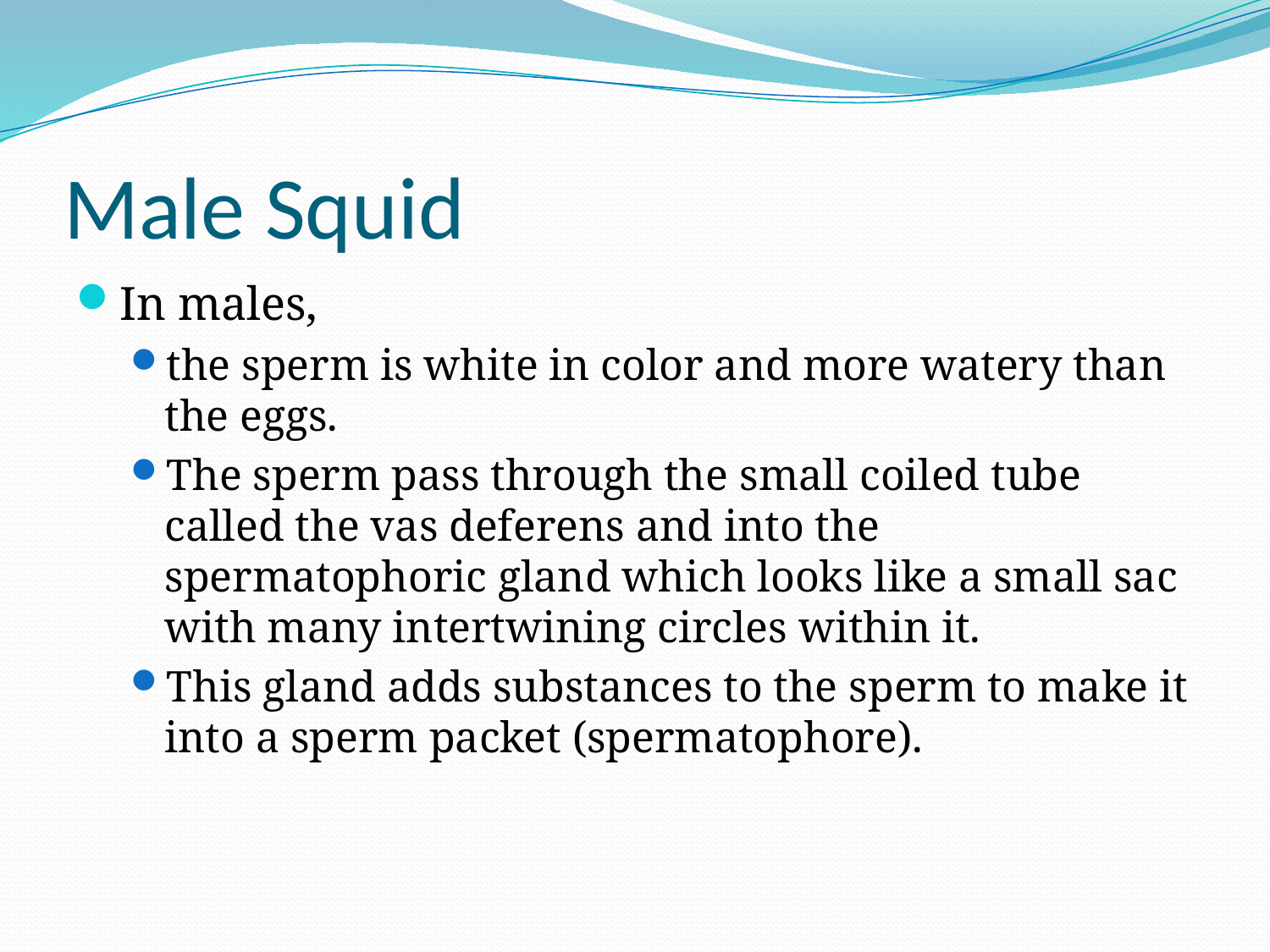

# Male Squid
In males,
the sperm is white in color and more watery than the eggs.
The sperm pass through the small coiled tube called the vas deferens and into the spermatophoric gland which looks like a small sac with many intertwining circles within it.
This gland adds substances to the sperm to make it into a sperm packet (spermatophore).